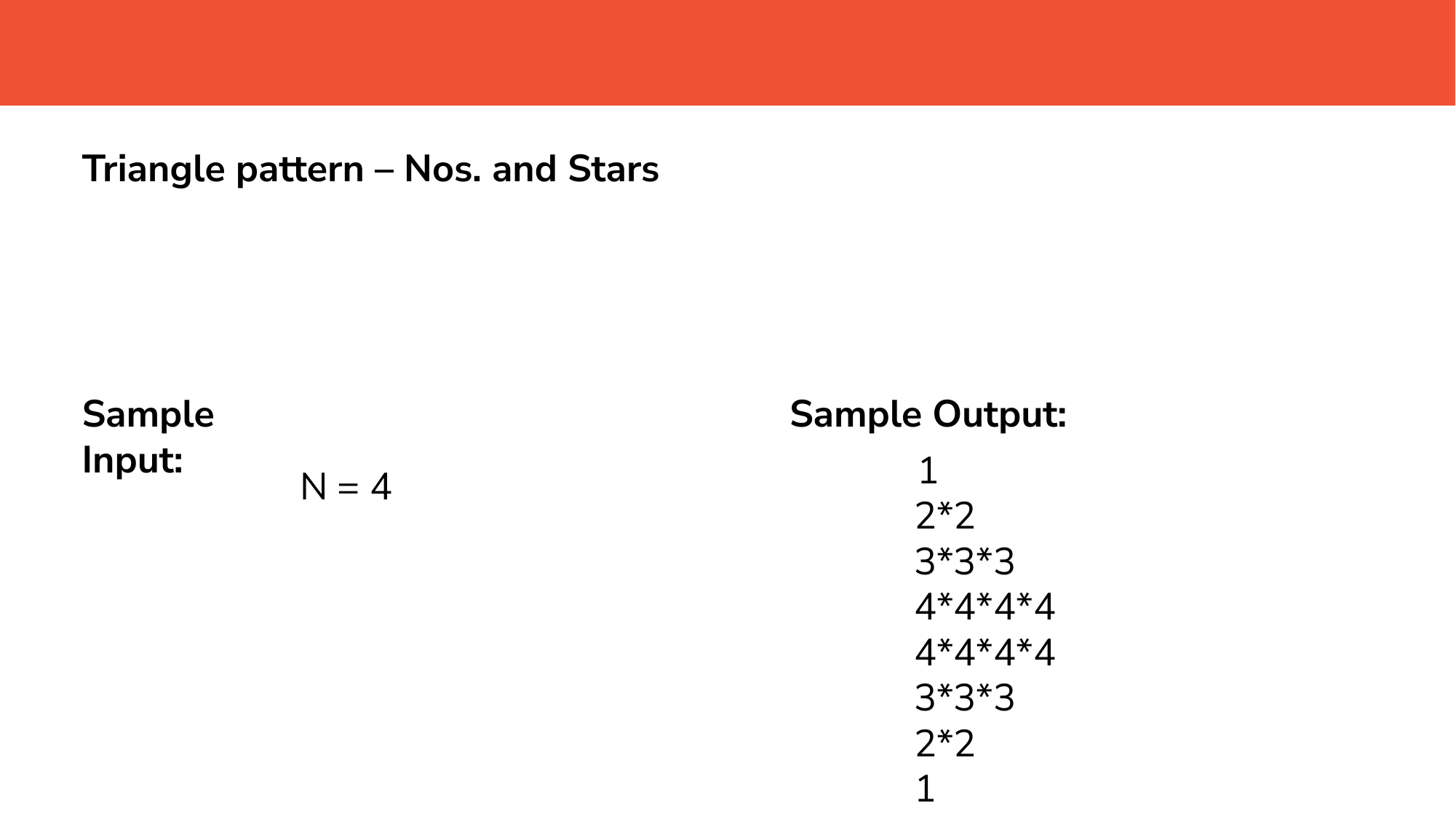

Triangle pattern – Nos. and Stars
Sample Input:
Sample Output:
                       1
		2*2
		3*3*3
		4*4*4*4
		4*4*4*4
		3*3*3
		2*2
		1
		N = 4